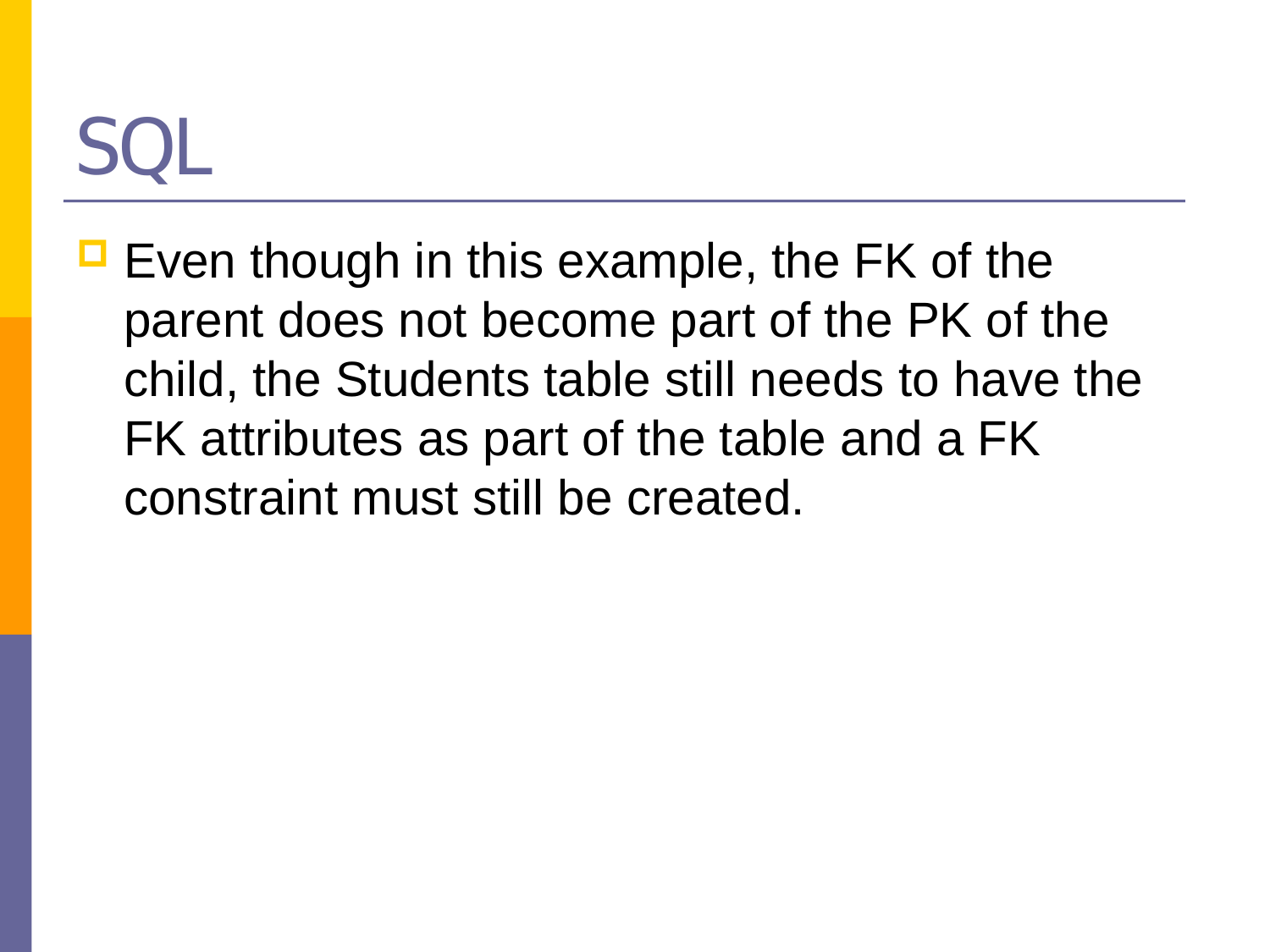

# SQL
Even though in this example, the FK of the parent does not become part of the PK of the child, the Students table still needs to have the FK attributes as part of the table and a FK constraint must still be created.